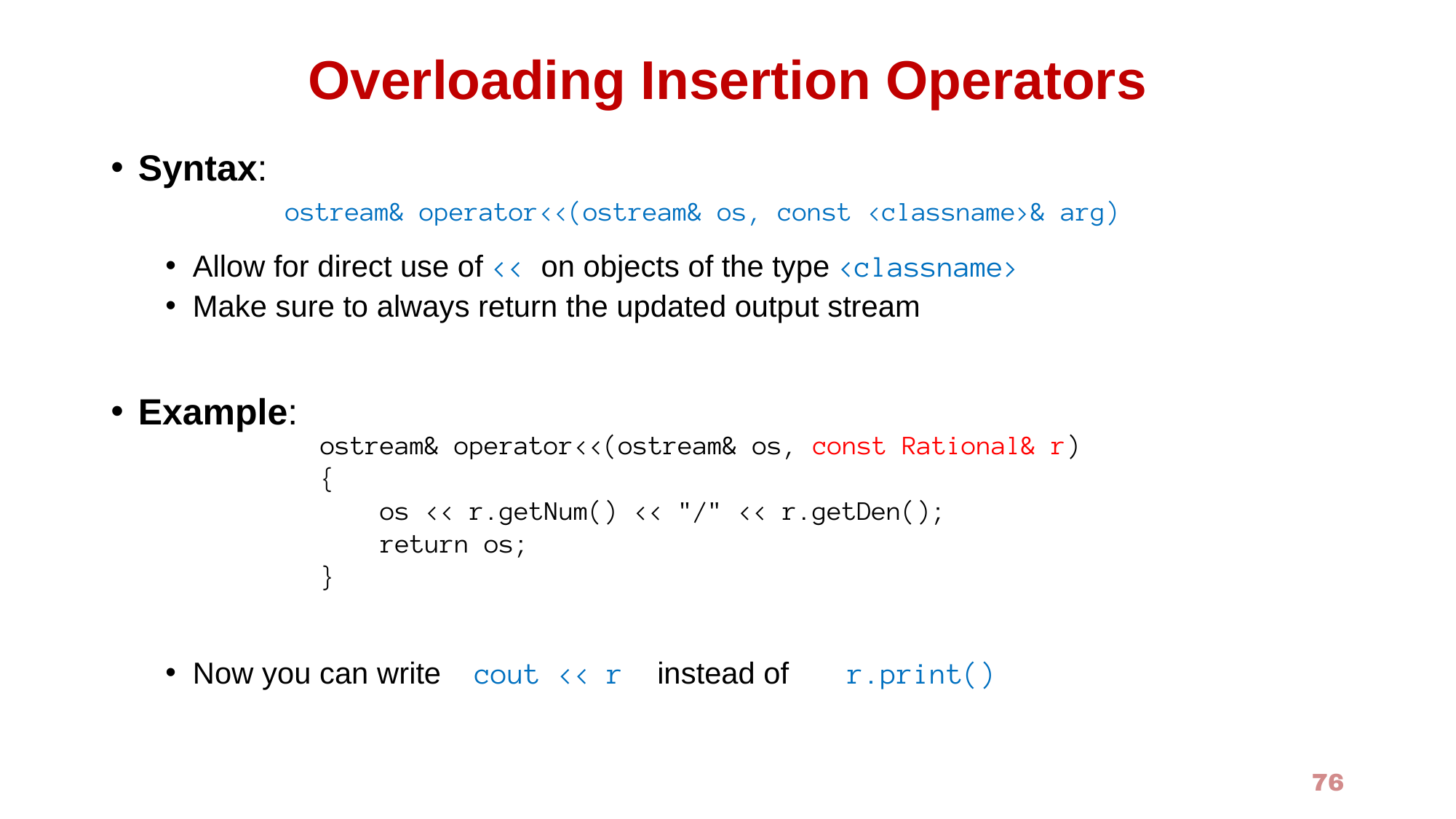

# Overloading Insertion Operators
Syntax:

Allow for direct use of << on objects of the type <classname>
Make sure to always return the updated output stream

Example:

Now you can write    cout << r    instead of       r.print()
ostream& operator<<(ostream& os, const <classname>& arg)
ostream& operator<<(ostream& os, const Rational& r)
{
    os << r.getNum() << "/" << r.getDen();
    return os;
}
76